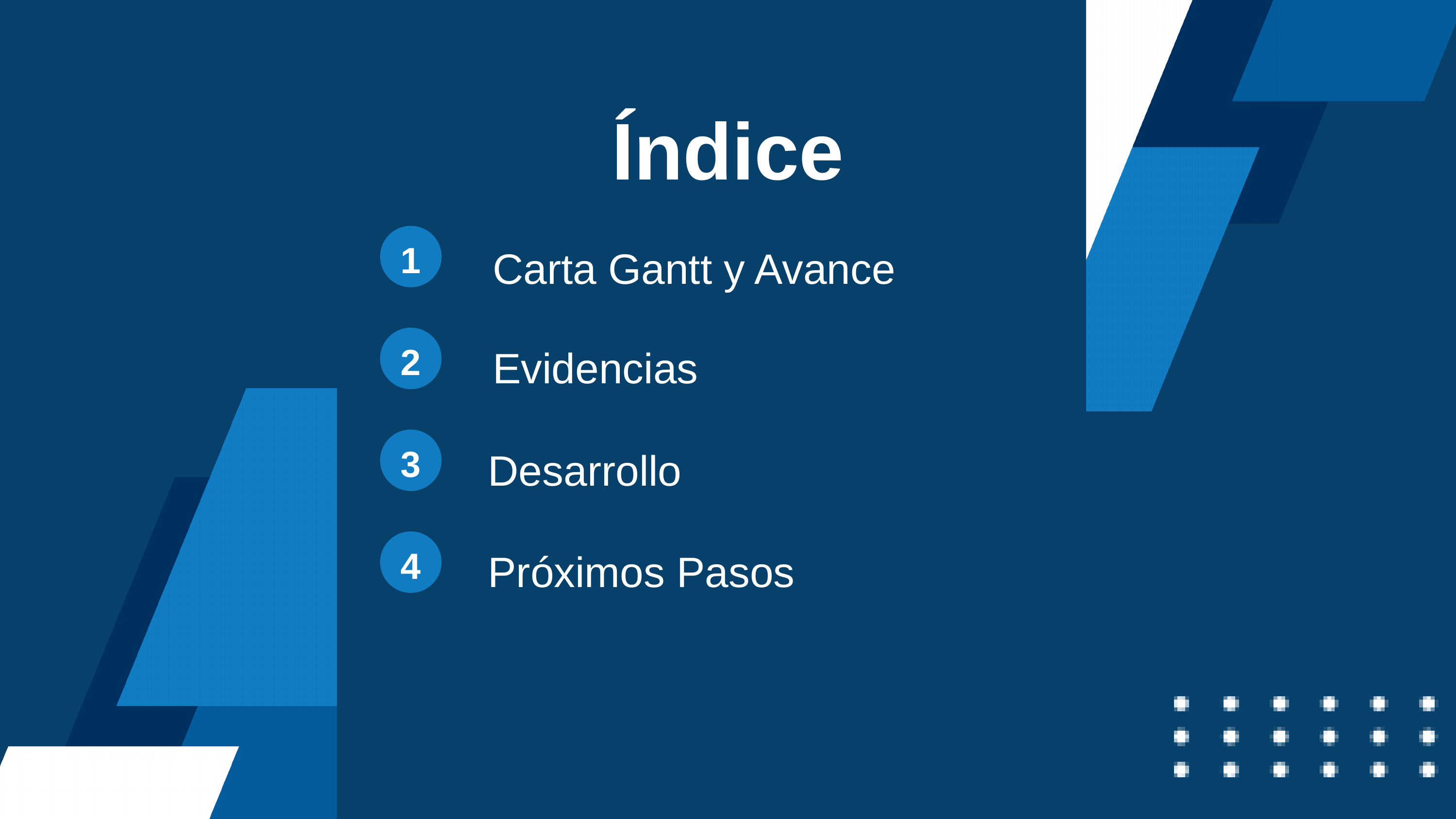

Índice
Carta Gantt y Avance
1

Evidencias
2

Desarrollo
3

Próximos Pasos
4